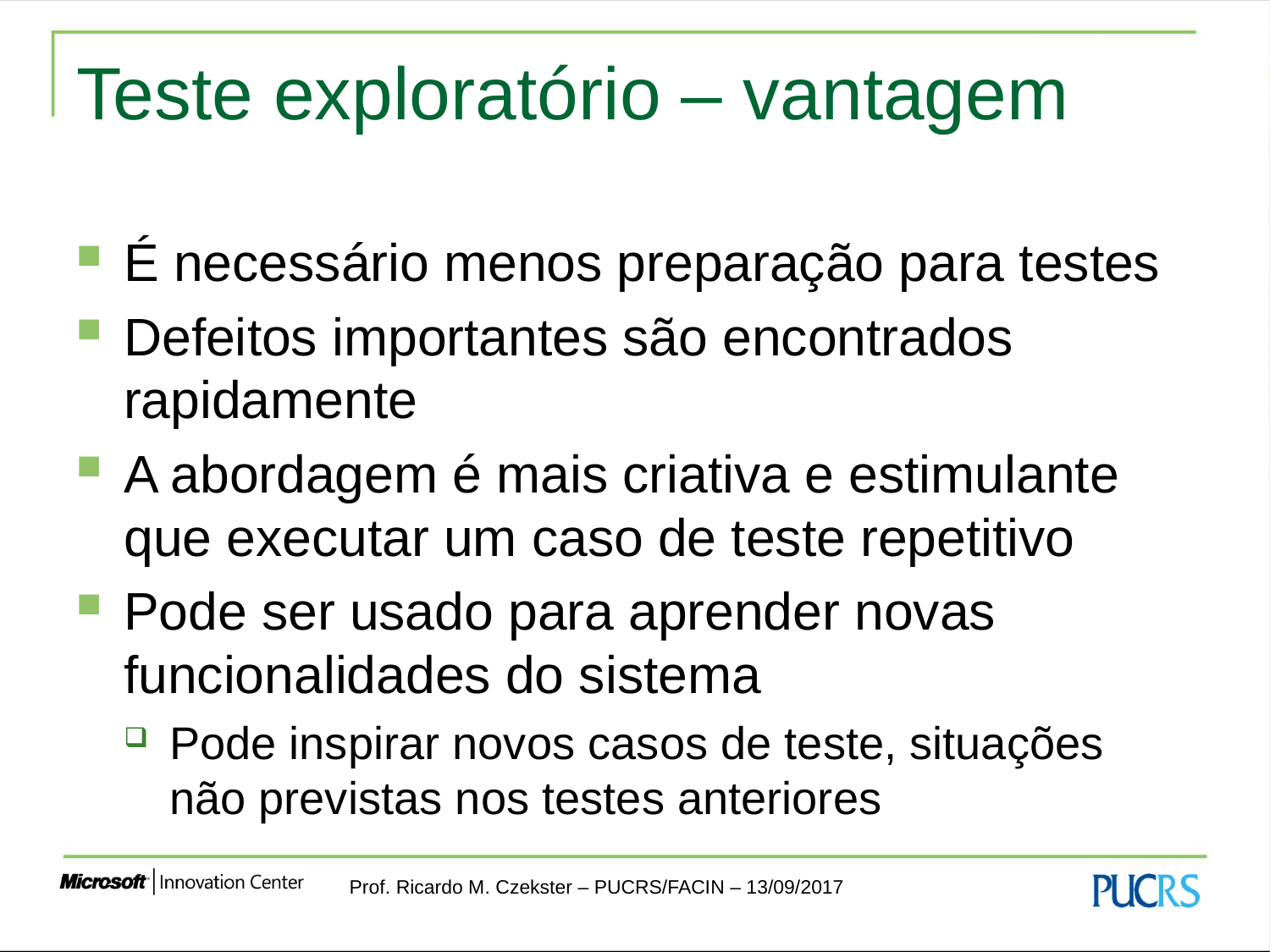

# Teste exploratório – vantagem
É necessário menos preparação para testes
Defeitos importantes são encontrados rapidamente
A abordagem é mais criativa e estimulante que executar um caso de teste repetitivo
Pode ser usado para aprender novas funcionalidades do sistema
Pode inspirar novos casos de teste, situações não previstas nos testes anteriores